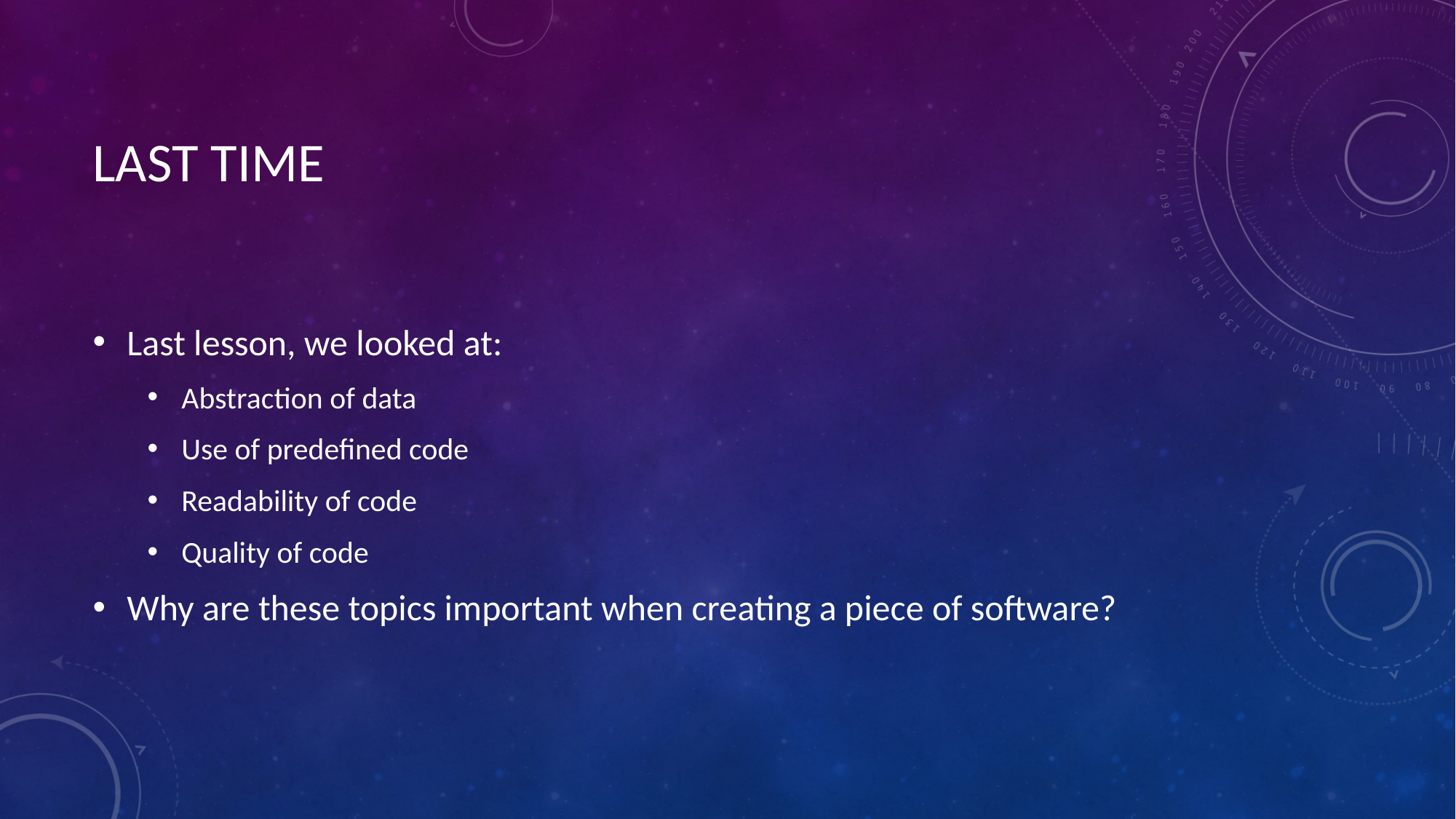

# Last time
Last lesson, we looked at:
Abstraction of data
Use of predefined code
Readability of code
Quality of code
Why are these topics important when creating a piece of software?